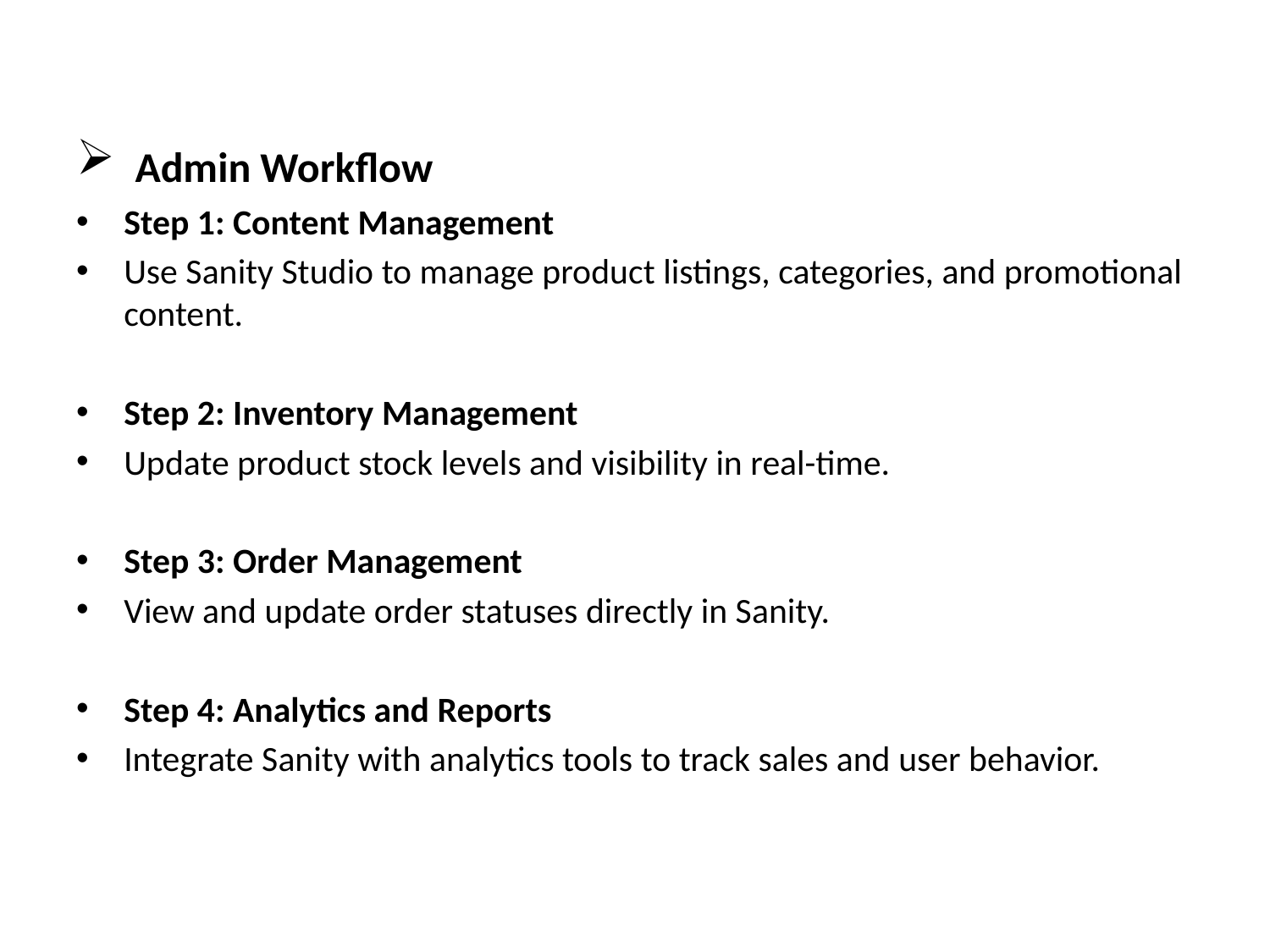

Admin Workflow
Step 1: Content Management
Use Sanity Studio to manage product listings, categories, and promotional content.

Step 2: Inventory Management
Update product stock levels and visibility in real-time.

Step 3: Order Management
View and update order statuses directly in Sanity.

Step 4: Analytics and Reports
Integrate Sanity with analytics tools to track sales and user behavior.